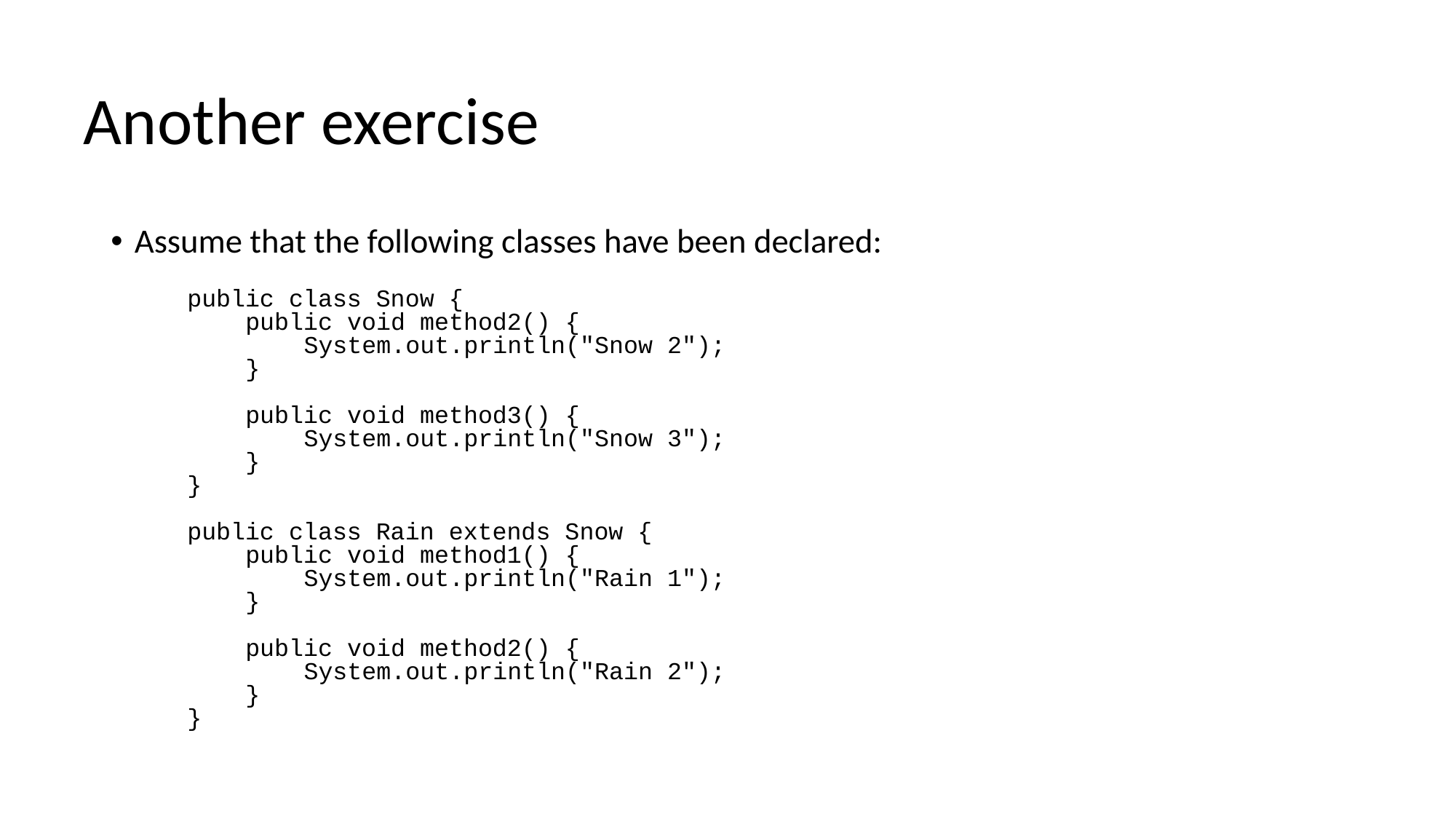

Another exercise
Assume that the following classes have been declared:

  public class Snow {
      public void method2() {
          System.out.println("Snow 2");
      }

      public void method3() {
          System.out.println("Snow 3");
      }
  }

  public class Rain extends Snow {
      public void method1() {
          System.out.println("Rain 1");
      }

      public void method2() {
          System.out.println("Rain 2");
      }
  }